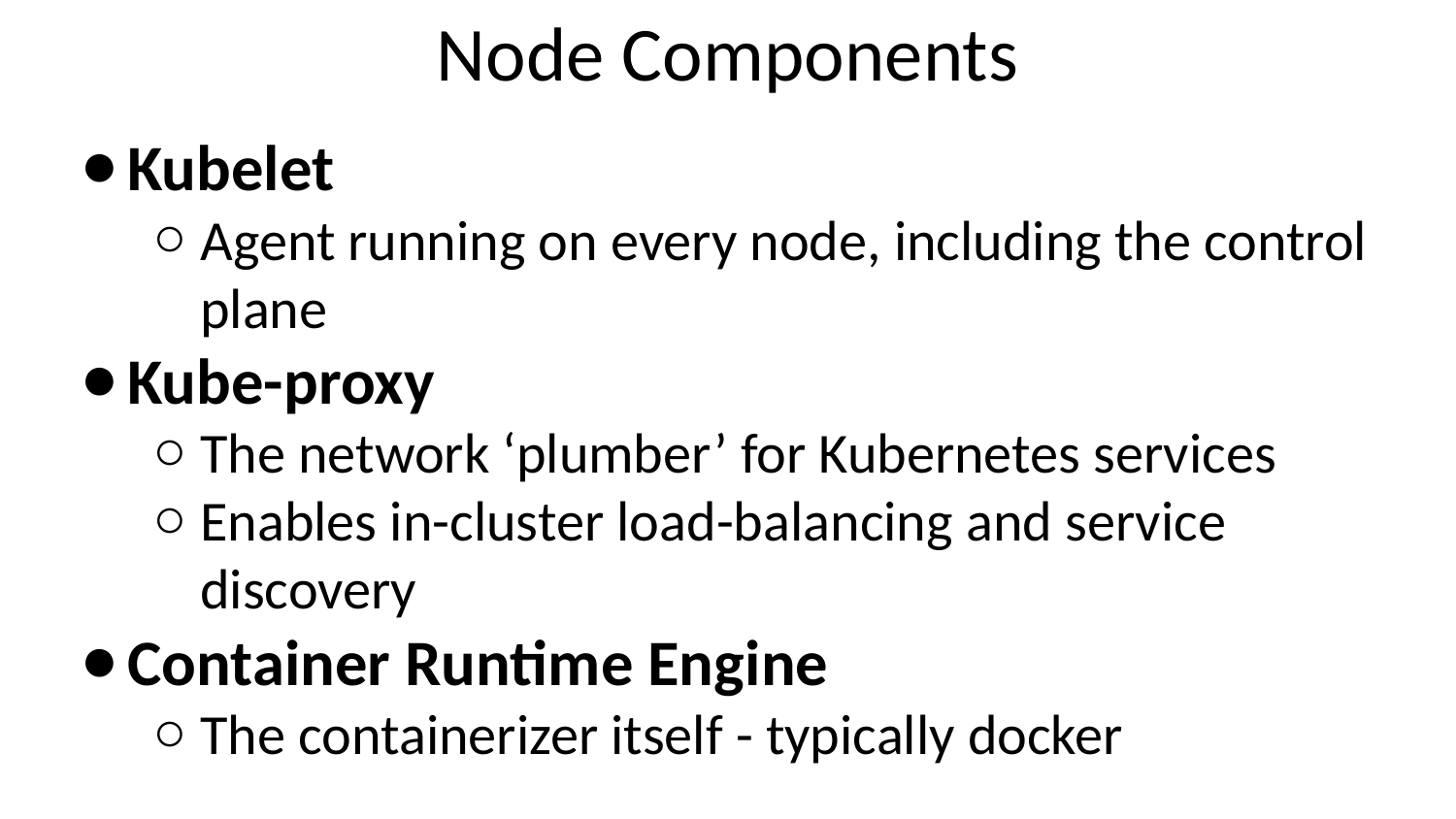

# Node Components
Kubelet
Agent running on every node, including the control plane
Kube-proxy
The network ‘plumber’ for Kubernetes services
Enables in-cluster load-balancing and service discovery
Container Runtime Engine
The containerizer itself - typically docker